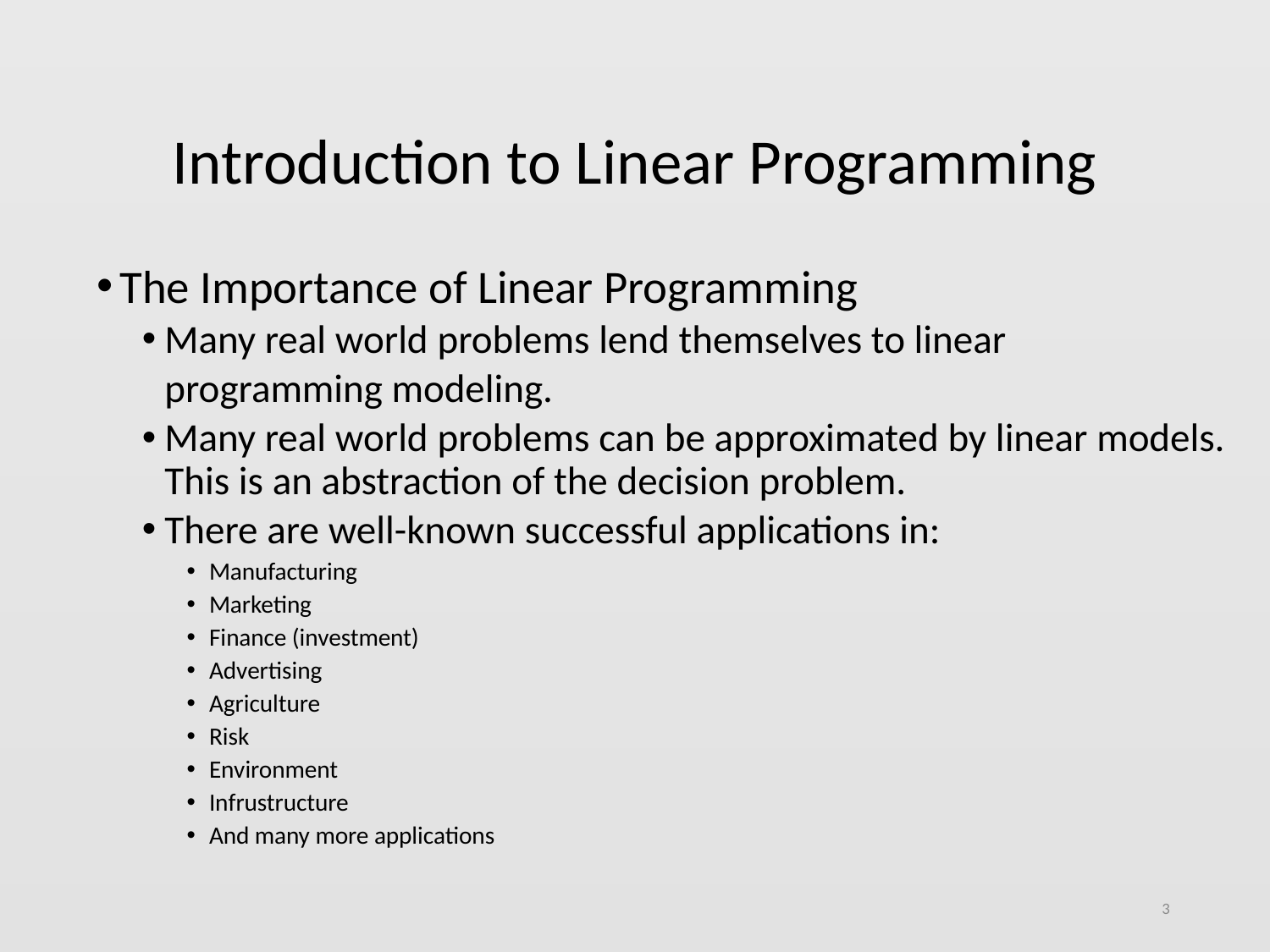

# Introduction to Linear Programming
The Importance of Linear Programming
Many real world problems lend themselves to linear
 	programming modeling.
Many real world problems can be approximated by linear models. This is an abstraction of the decision problem.
There are well-known successful applications in:
Manufacturing
Marketing
Finance (investment)
Advertising
Agriculture
Risk
Environment
Infrustructure
And many more applications

3